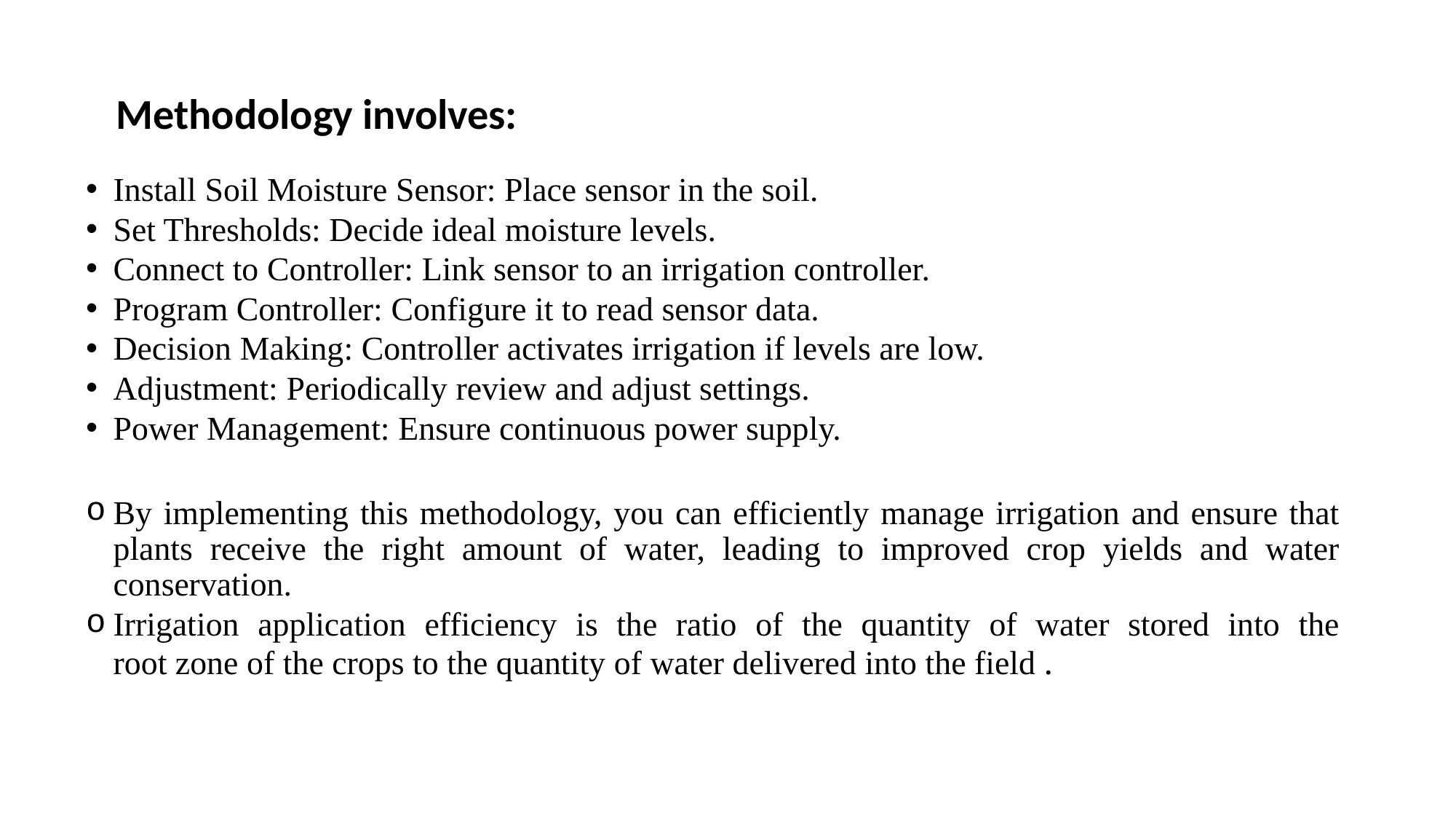

Methodology involves:

Install Soil Moisture Sensor: Place sensor in the soil.
Set Thresholds: Decide ideal moisture levels.
Connect to Controller: Link sensor to an irrigation controller.
Program Controller: Configure it to read sensor data.
Decision Making: Controller activates irrigation if levels are low.
Adjustment: Periodically review and adjust settings.
Power Management: Ensure continuous power supply.

By implementing this methodology, you can efficiently manage irrigation and ensure that plants receive the right amount of water, leading to improved crop yields and water conservation.
Irrigation application efficiency is the ratio of the quantity of water stored into the root zone of the crops to the quantity of water delivered into the field .